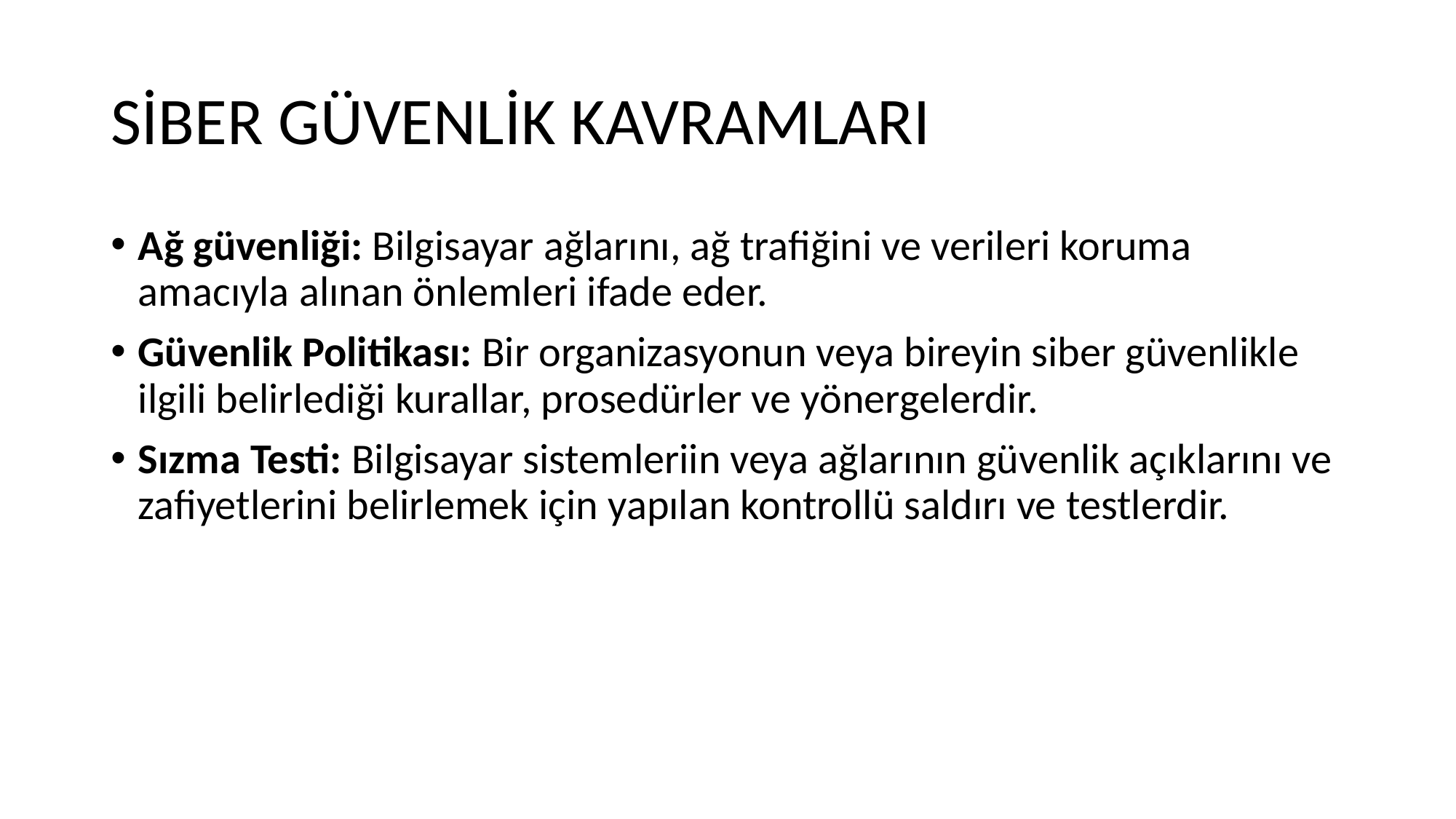

# SİBER GÜVENLİK KAVRAMLARI
Ağ güvenliği: Bilgisayar ağlarını, ağ trafiğini ve verileri koruma amacıyla alınan önlemleri ifade eder.
Güvenlik Politikası: Bir organizasyonun veya bireyin siber güvenlikle ilgili belirlediği kurallar, prosedürler ve yönergelerdir.
Sızma Testi: Bilgisayar sistemleriin veya ağlarının güvenlik açıklarını ve zafiyetlerini belirlemek için yapılan kontrollü saldırı ve testlerdir.